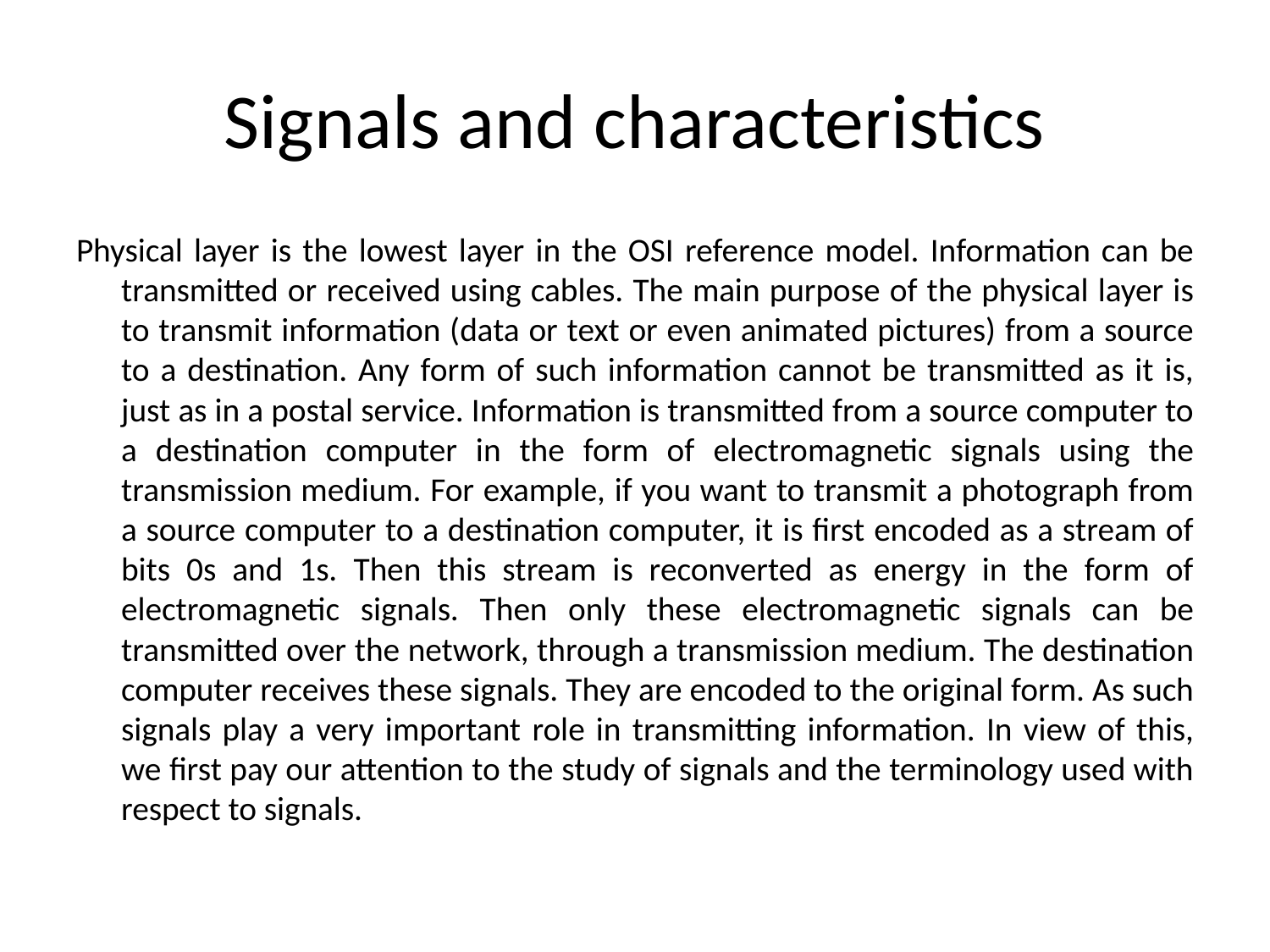

# Signals and characteristics
Physical layer is the lowest layer in the OSI reference model. Information can be transmitted or received using cables. The main purpose of the physical layer is to transmit information (data or text or even animated pictures) from a source to a destination. Any form of such information cannot be transmitted as it is, just as in a postal service. Information is transmitted from a source computer to a destination computer in the form of electromagnetic signals using the transmission medium. For example, if you want to transmit a photograph from a source computer to a destination computer, it is first encoded as a stream of bits 0s and 1s. Then this stream is reconverted as energy in the form of electromagnetic signals. Then only these electromagnetic signals can be transmitted over the network, through a transmission medium. The destination computer receives these signals. They are encoded to the original form. As such signals play a very important role in transmitting information. In view of this, we first pay our attention to the study of signals and the terminology used with respect to signals.